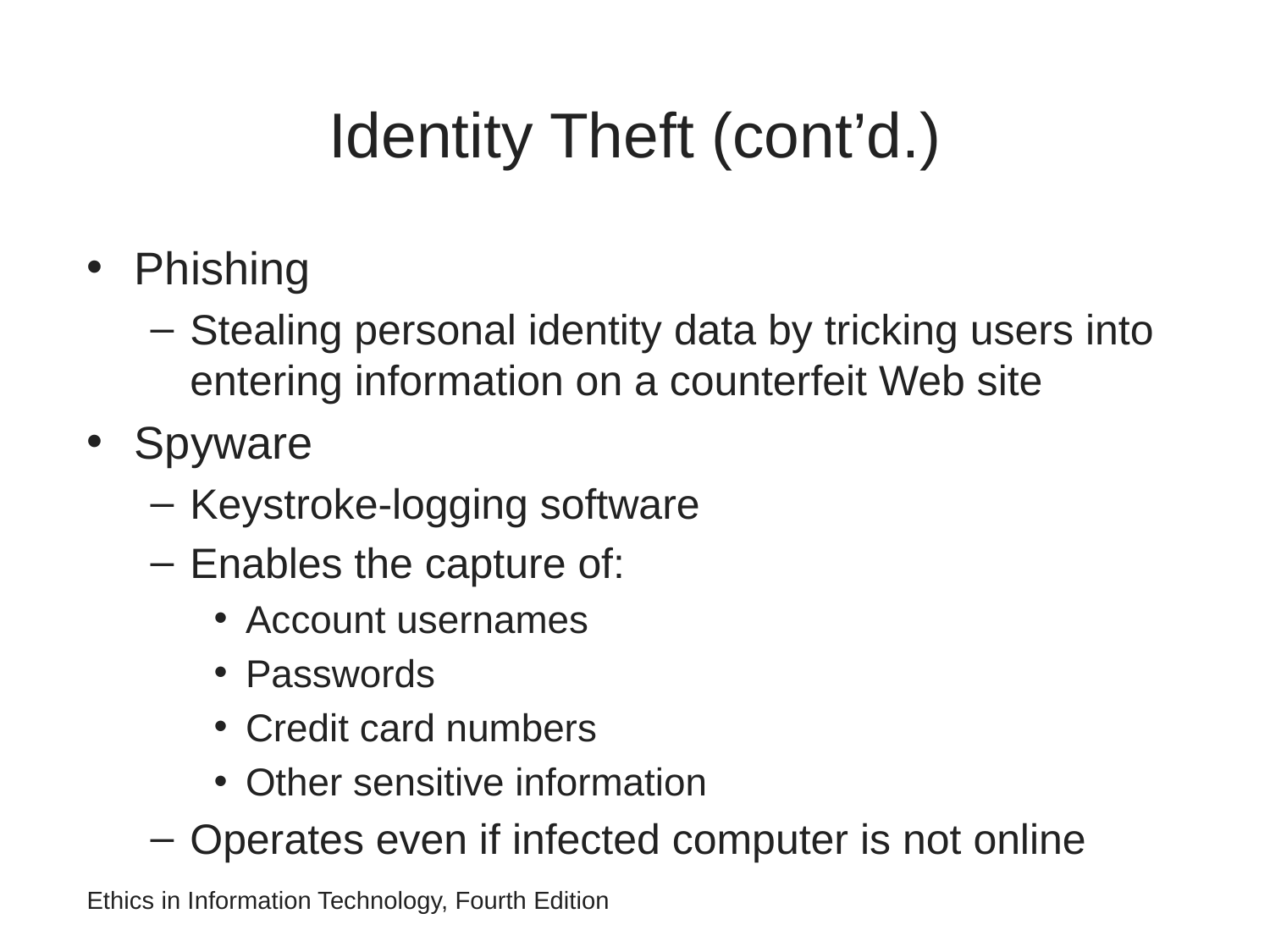

# Identity Theft (cont’d.)
Phishing
Stealing personal identity data by tricking users into entering information on a counterfeit Web site
Spyware
Keystroke-logging software
Enables the capture of:
Account usernames
Passwords
Credit card numbers
Other sensitive information
Operates even if infected computer is not online
Ethics in Information Technology, Fourth Edition